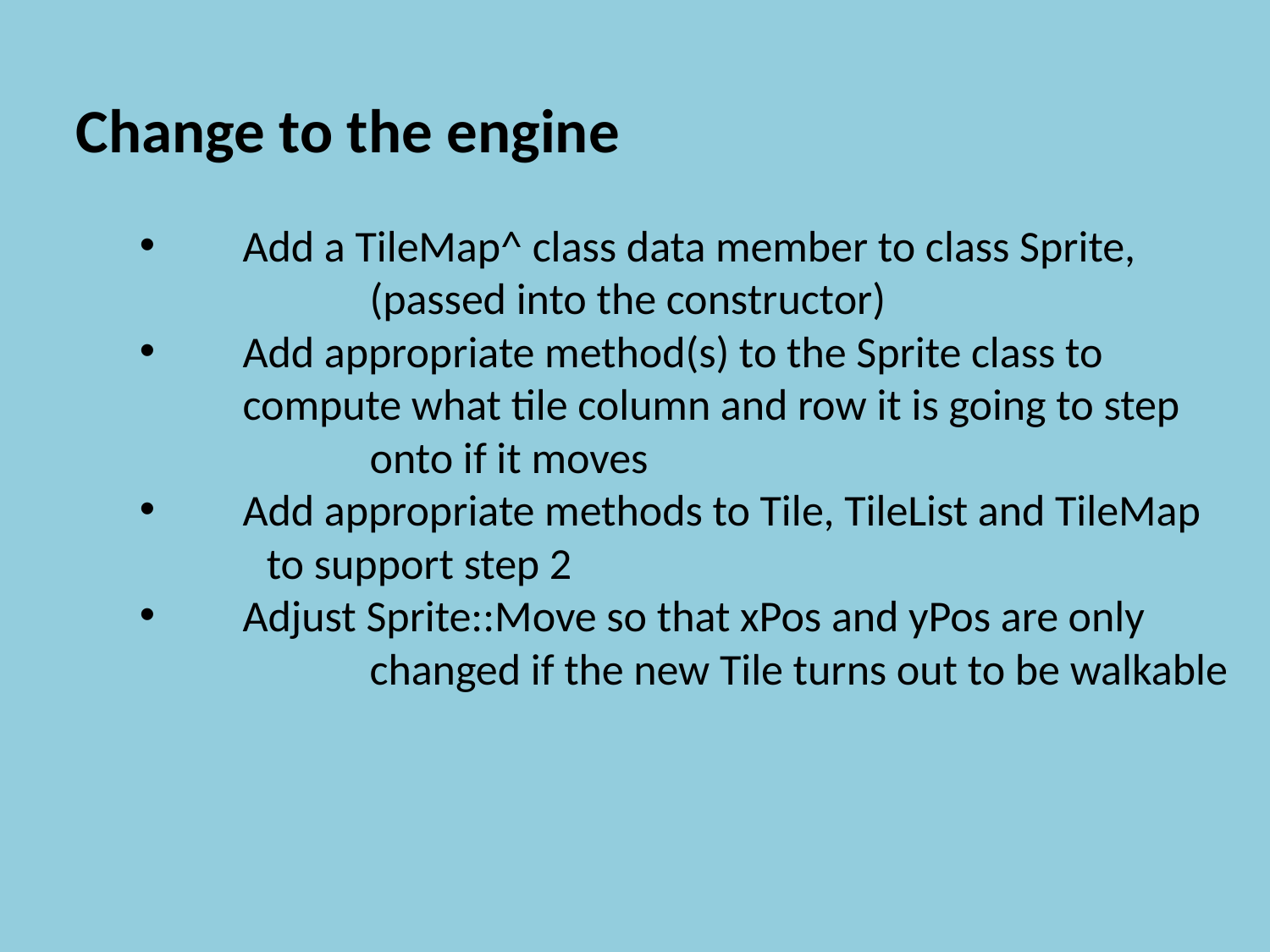

Change to the engine

Add a TileMap^ class data member to class Sprite, 	(passed into the constructor)
Add appropriate method(s) to the Sprite class to 	compute what tile column and row it is going to step 	onto if it moves
Add appropriate methods to Tile, TileList and TileMap
	to support step 2
Adjust Sprite::Move so that xPos and yPos are only 	changed if the new Tile turns out to be walkable